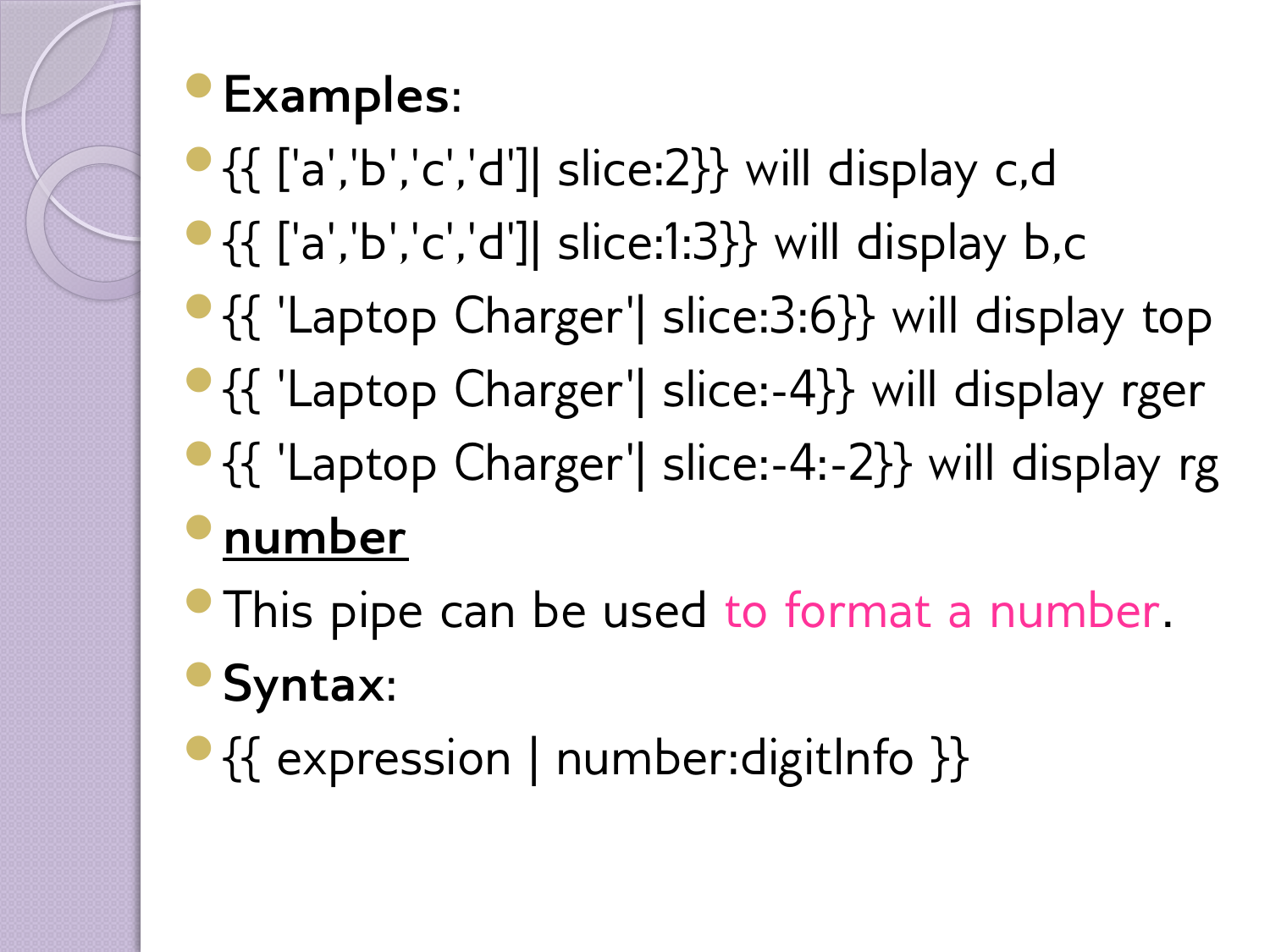

Examples:
{{ ['a','b','c','d']| slice:2}} will display c,d
{{ ['a','b','c','d']| slice:1:3}} will display b,c
{{ 'Laptop Charger'| slice:3:6}} will display top
{{ 'Laptop Charger'| slice:-4}} will display rger
{{ 'Laptop Charger'| slice:-4:-2}} will display rg
number
This pipe can be used to format a number.
Syntax:
{{ expression | number:digitInfo }}